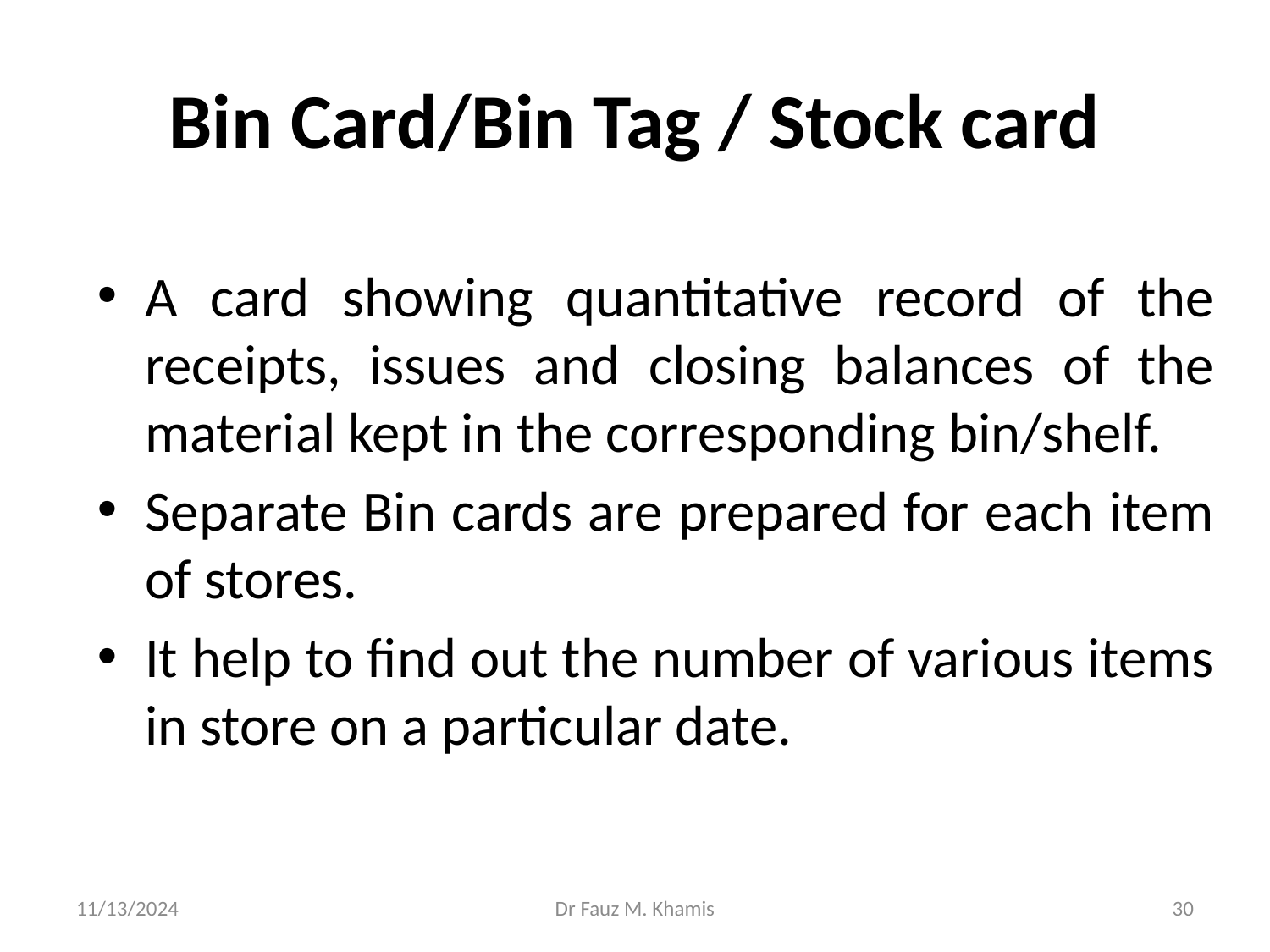

# Bin Card/Bin Tag / Stock card
A card showing quantitative record of the receipts, issues and closing balances of the material kept in the corresponding bin/shelf.
Separate Bin cards are prepared for each item of stores.
It help to find out the number of various items in store on a particular date.

11/13/2024
Dr Fauz M. Khamis
30